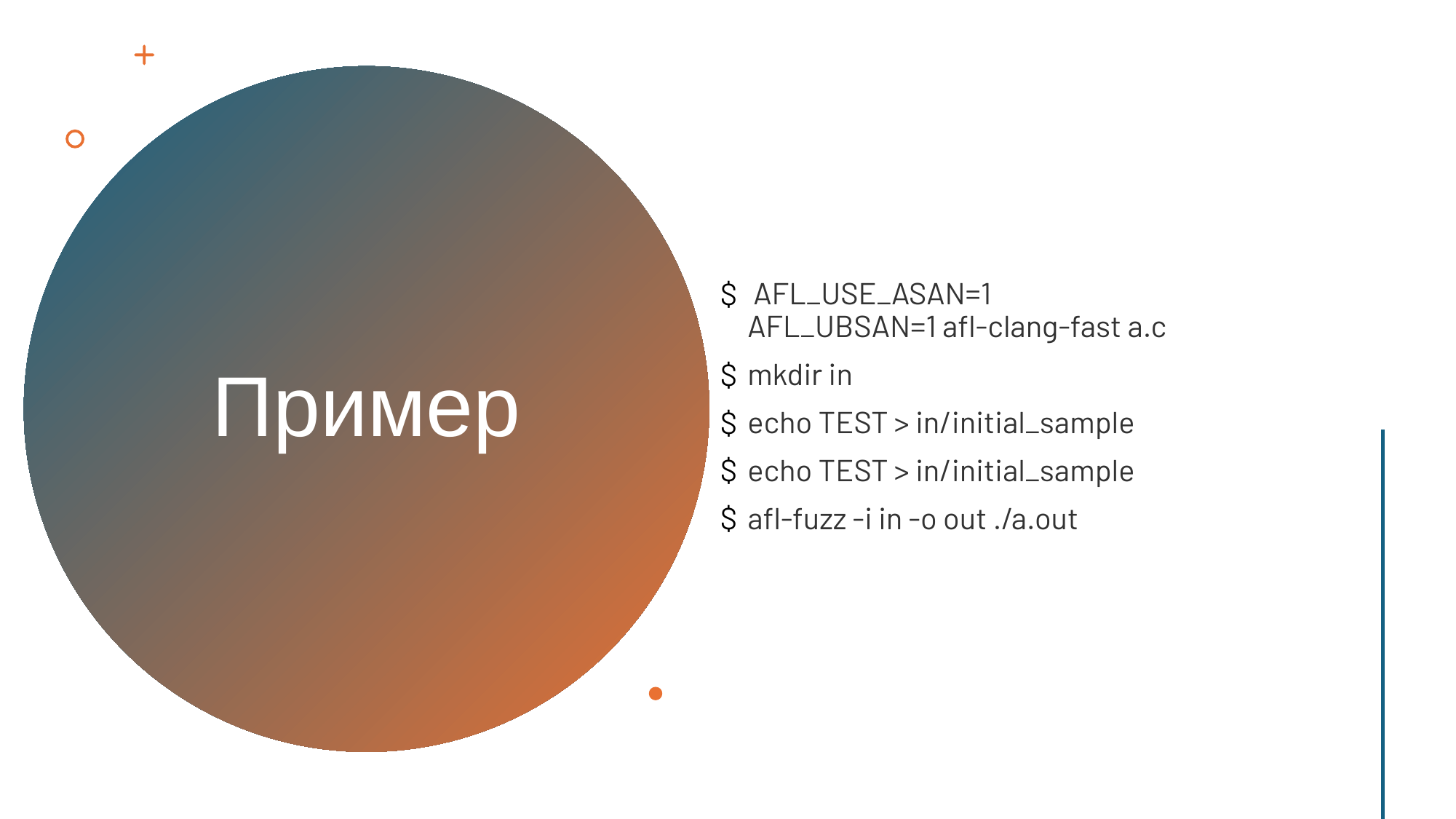

AFL_USE_ASAN=1 AFL_UBSAN=1 afl-clang-fast a.c
mkdir in
echo TEST > in/initial_sample
echo TEST > in/initial_sample
afl-fuzz -i in -o out ./a.out

# Пример